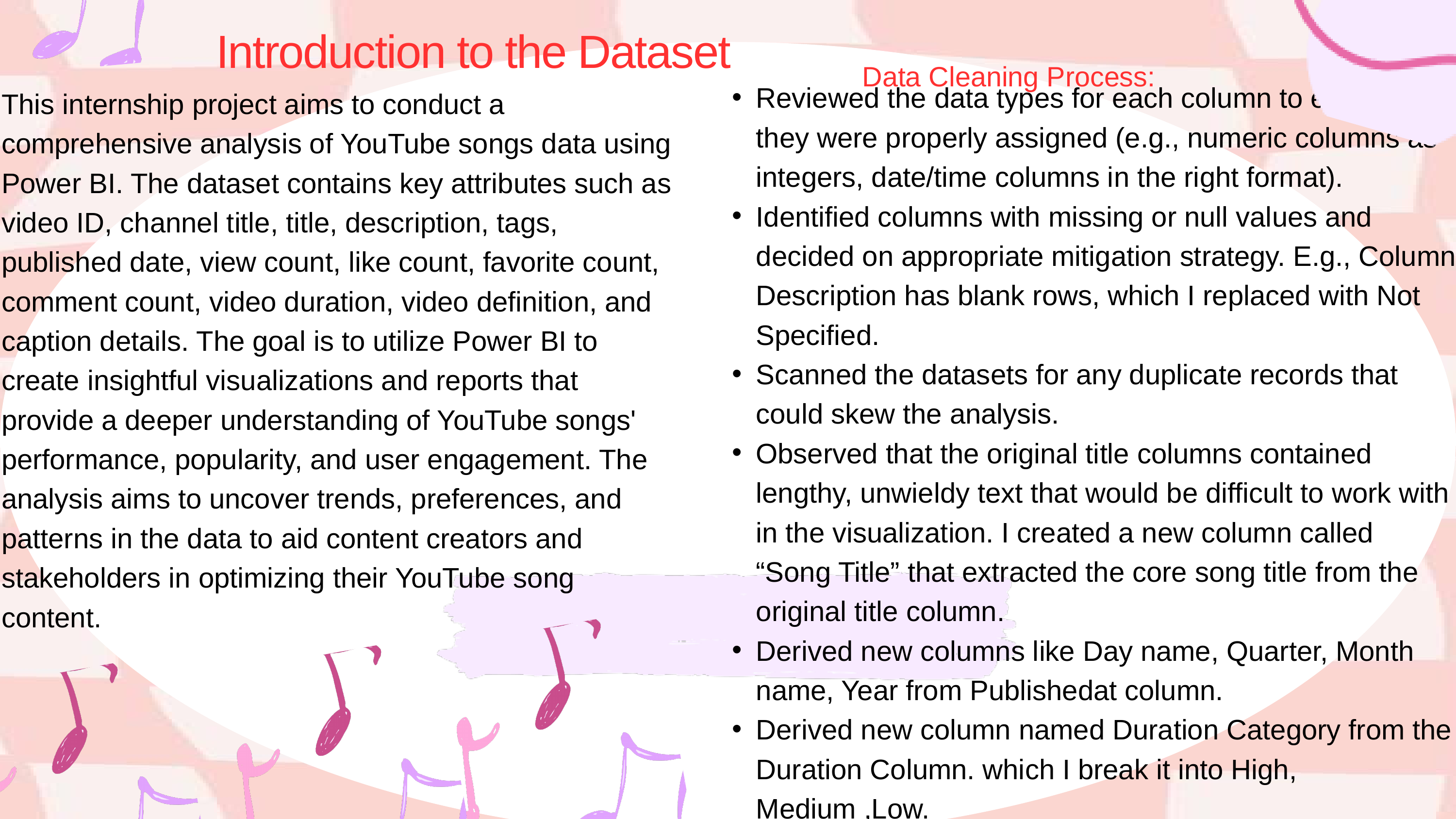

Introduction to the Dataset

Data Cleaning Process:
Reviewed the data types for each column to ensure they were properly assigned (e.g., numeric columns as integers, date/time columns in the right format).
Identified columns with missing or null values and decided on appropriate mitigation strategy. E.g., Column Description has blank rows, which I replaced with Not Specified.
Scanned the datasets for any duplicate records that could skew the analysis.
Observed that the original title columns contained lengthy, unwieldy text that would be difficult to work with in the visualization. I created a new column called “Song Title” that extracted the core song title from the original title column.
Derived new columns like Day name, Quarter, Month name, Year from Publishedat column.
Derived new column named Duration Category from the Duration Column. which I break it into High, Medium ,Low.
This internship project aims to conduct a comprehensive analysis of YouTube songs data using Power BI. The dataset contains key attributes such as video ID, channel title, title, description, tags, published date, view count, like count, favorite count, comment count, video duration, video definition, and caption details. The goal is to utilize Power BI to create insightful visualizations and reports that provide a deeper understanding of YouTube songs' performance, popularity, and user engagement. The analysis aims to uncover trends, preferences, and patterns in the data to aid content creators and stakeholders in optimizing their YouTube song content.